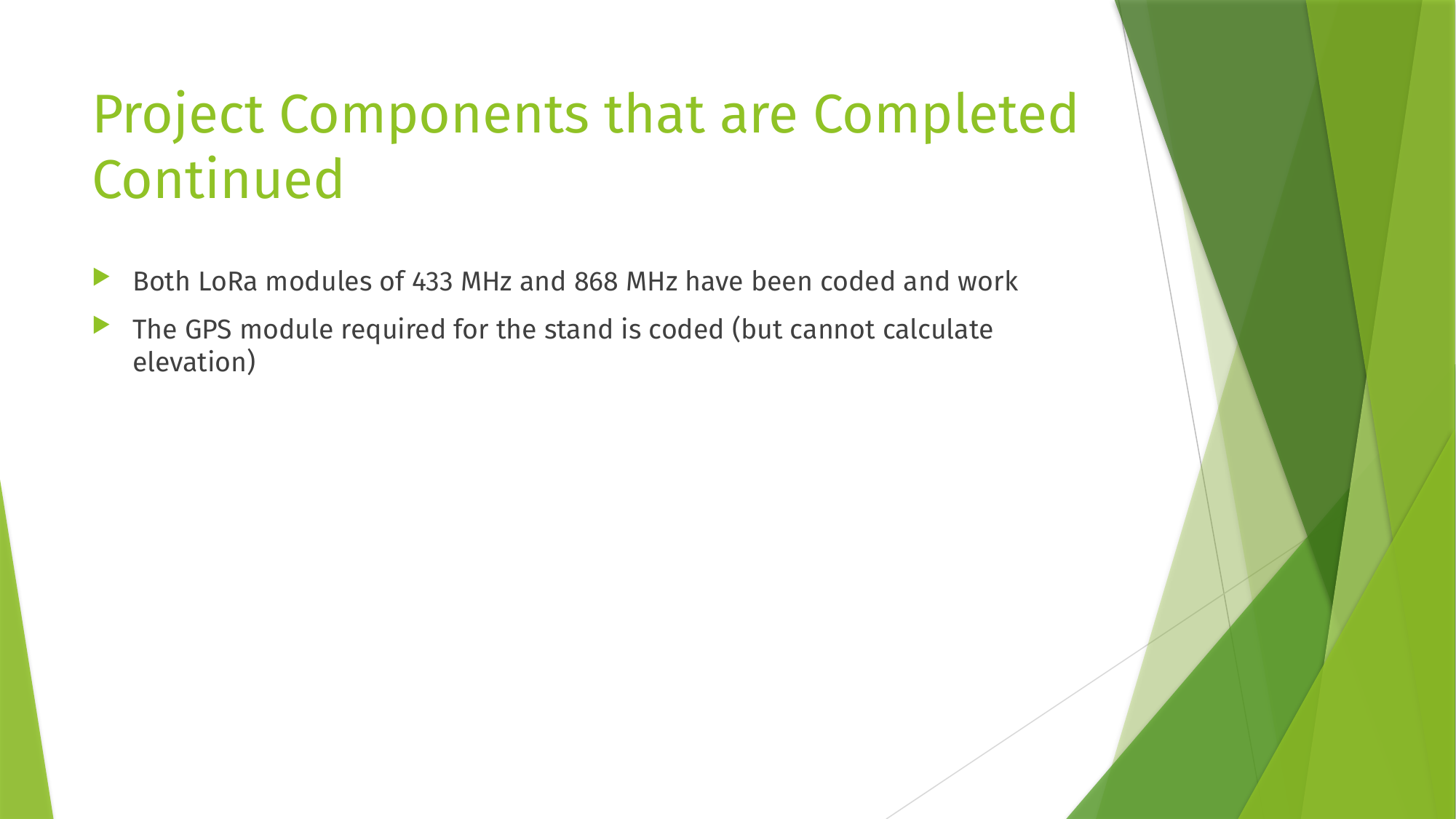

# Project Components that are Completed Continued
Both LoRa modules of 433 MHz and 868 MHz have been coded and work
The GPS module required for the stand is coded (but cannot calculate elevation)